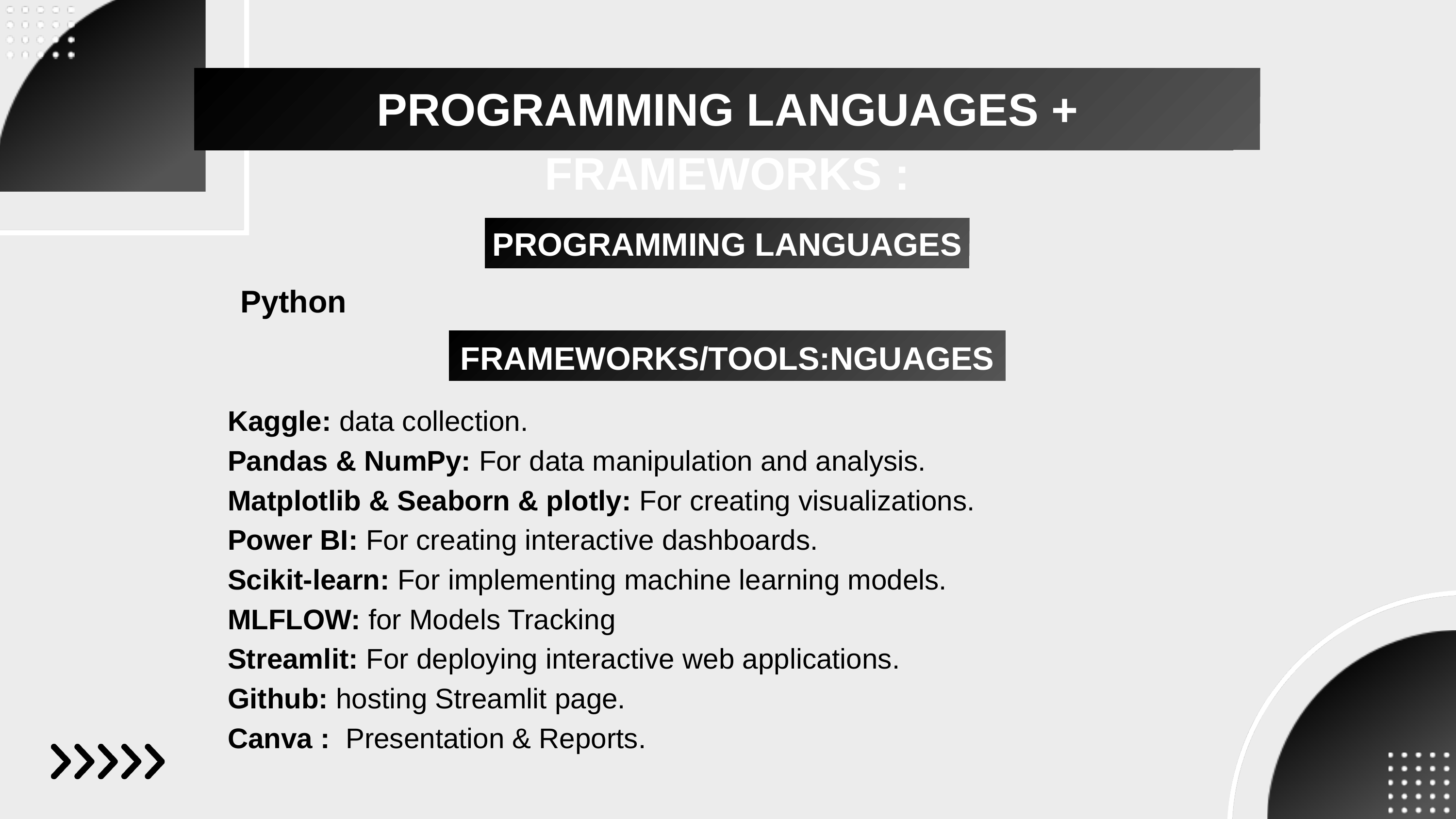

PROGRAMMING LANGUAGES + FRAMEWORKS :
PROGRAMMING LANGUAGES

    Python

FRAMEWORKS/TOOLS:NGUAGES
Kaggle: data collection.
Pandas & NumPy: For data manipulation and analysis.
Matplotlib & Seaborn & plotly: For creating visualizations.
Power BI: For creating interactive dashboards.
Scikit-learn: For implementing machine learning models.
MLFLOW: for Models Tracking
Streamlit: For deploying interactive web applications.
Github: hosting Streamlit page.
Canva :  Presentation & Reports.